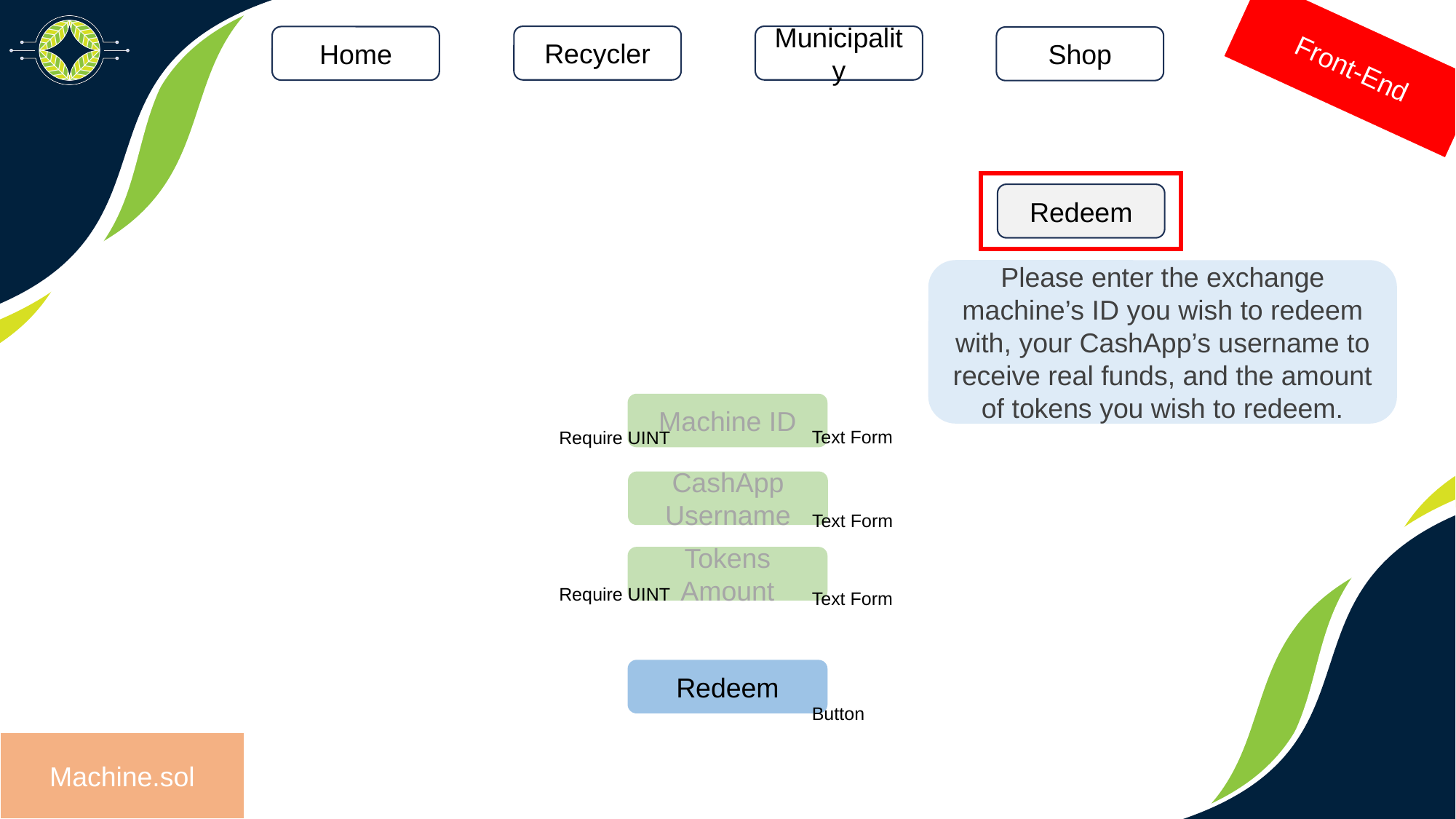

Front-End

Redeem
Please enter the exchange machine’s ID you wish to redeem with, your CashApp’s username to receive real funds, and the amount of tokens you wish to redeem.
Machine ID
Text Form
Require UINT
CashApp Username
Text Form
Tokens Amount
Require UINT
Text Form
Redeem
Button
Machine.sol